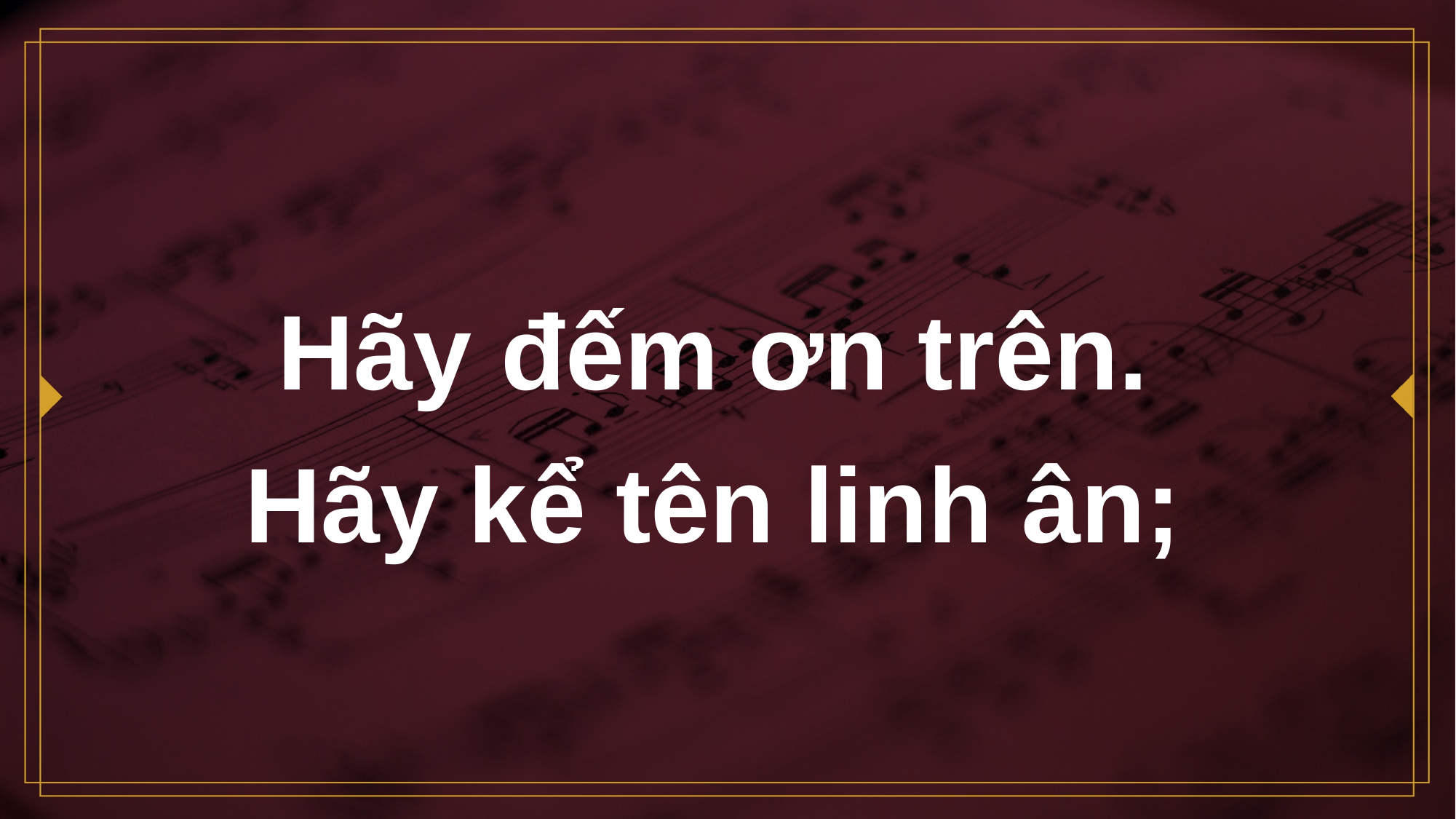

# Hãy đếm ơn trên. Hãy kể tên linh ân;